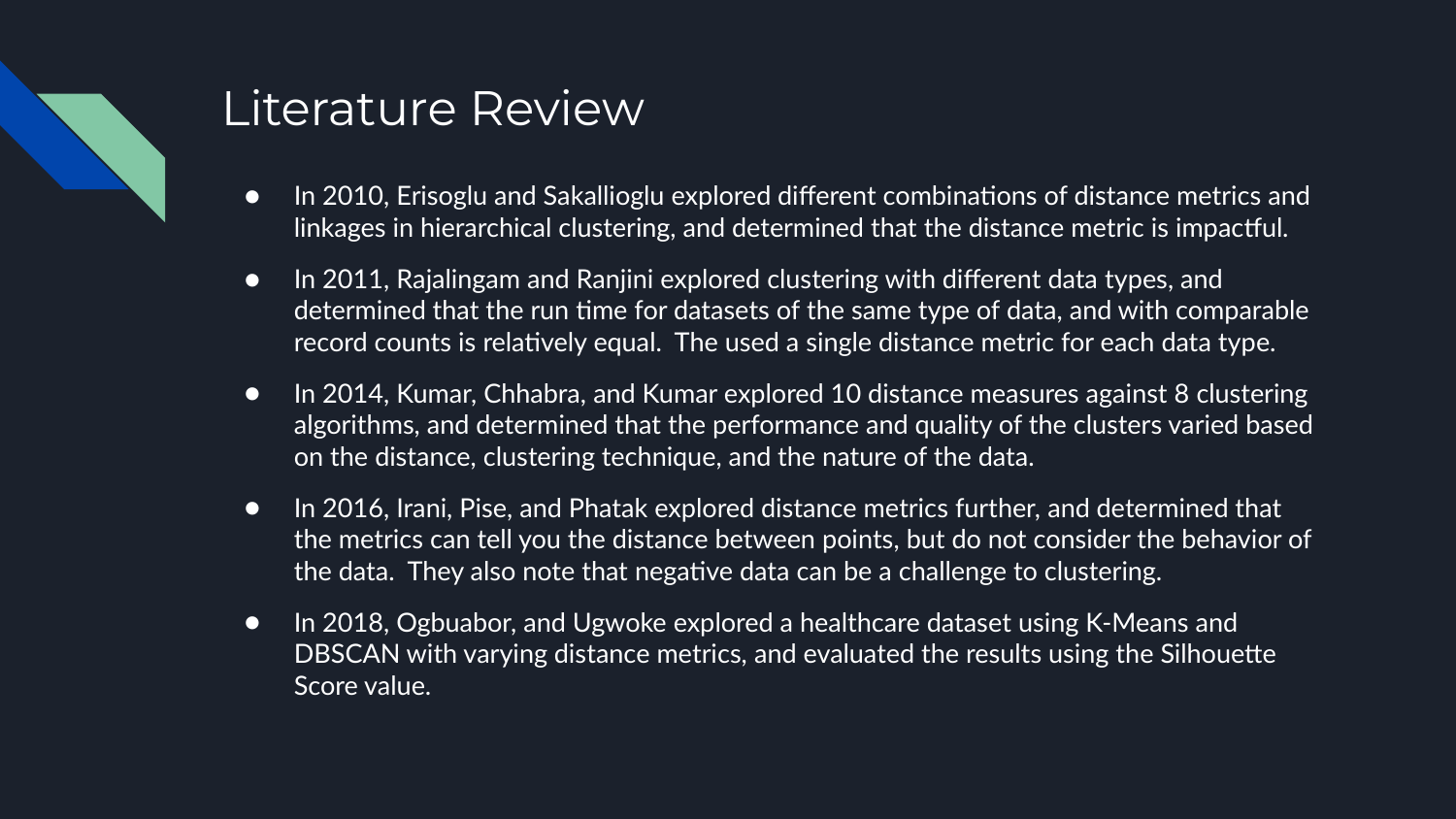

# Literature Review
In 2010, Erisoglu and Sakallioglu explored different combinations of distance metrics and linkages in hierarchical clustering, and determined that the distance metric is impactful.
In 2011, Rajalingam and Ranjini explored clustering with different data types, and determined that the run time for datasets of the same type of data, and with comparable record counts is relatively equal.  The used a single distance metric for each data type.
In 2014, Kumar, Chhabra, and Kumar explored 10 distance measures against 8 clustering algorithms, and determined that the performance and quality of the clusters varied based on the distance, clustering technique, and the nature of the data.
In 2016, Irani, Pise, and Phatak explored distance metrics further, and determined that the metrics can tell you the distance between points, but do not consider the behavior of the data.  They also note that negative data can be a challenge to clustering.
In 2018, Ogbuabor, and Ugwoke explored a healthcare dataset using K-Means and DBSCAN with varying distance metrics, and evaluated the results using the Silhouette Score value.